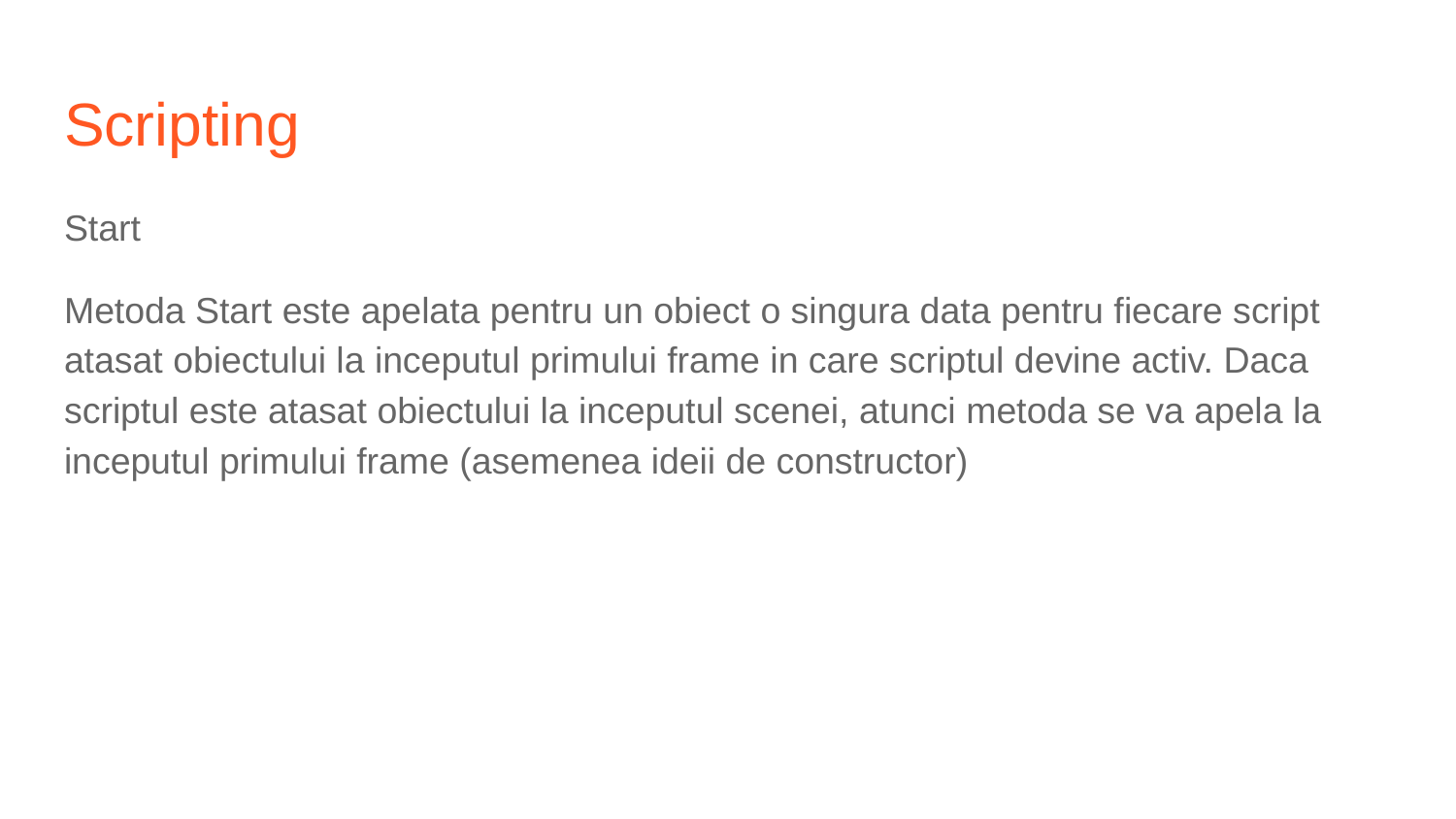

# Scripting

Start
Metoda Start este apelata pentru un obiect o singura data pentru fiecare script atasat obiectului la inceputul primului frame in care scriptul devine activ. Daca scriptul este atasat obiectului la inceputul scenei, atunci metoda se va apela la inceputul primului frame (asemenea ideii de constructor)